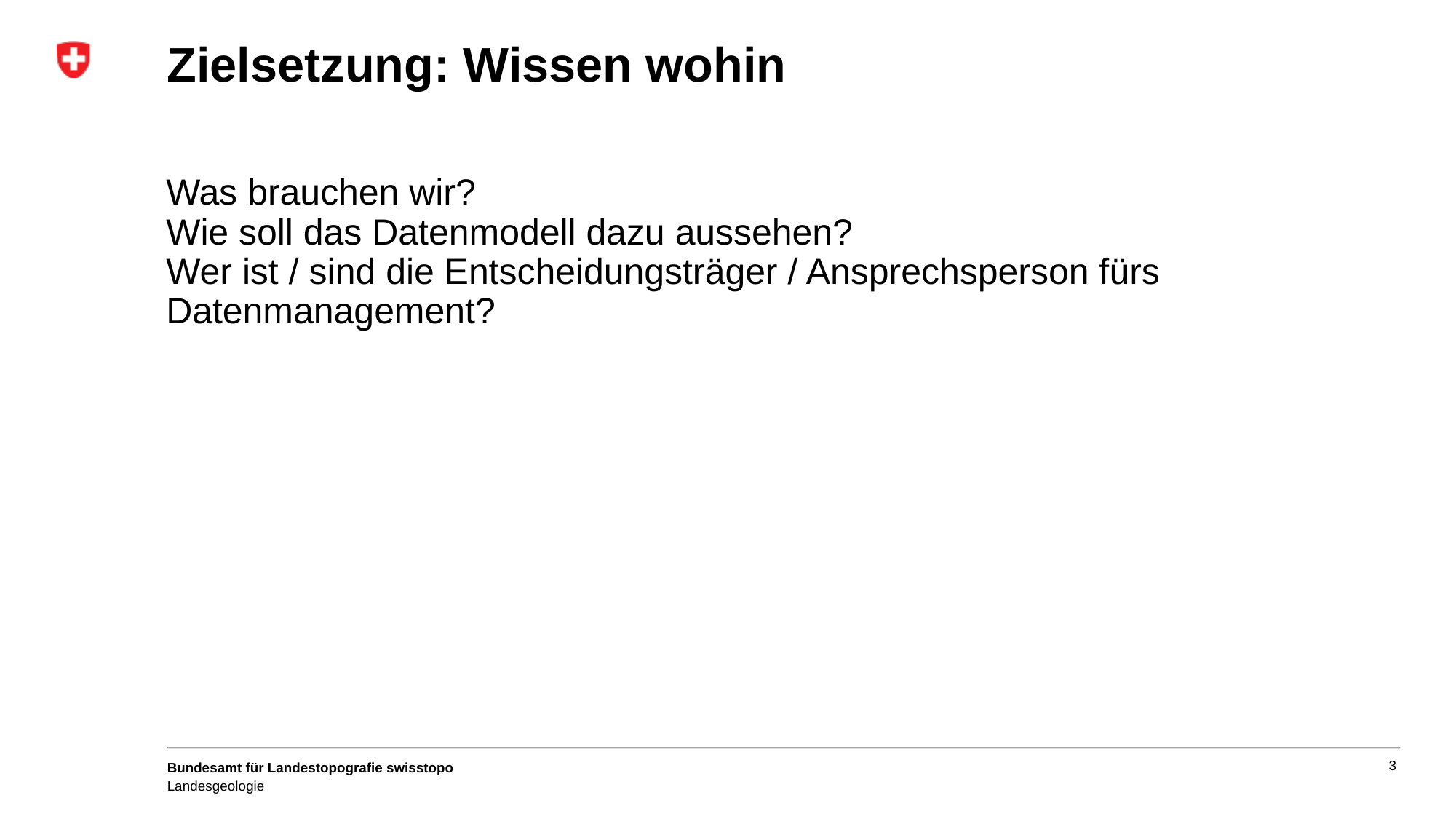

# Zielsetzung: Wissen wohin
Was brauchen wir?
Wie soll das Datenmodell dazu aussehen?
Wer ist / sind die Entscheidungsträger / Ansprechsperson fürs Datenmanagement?
3